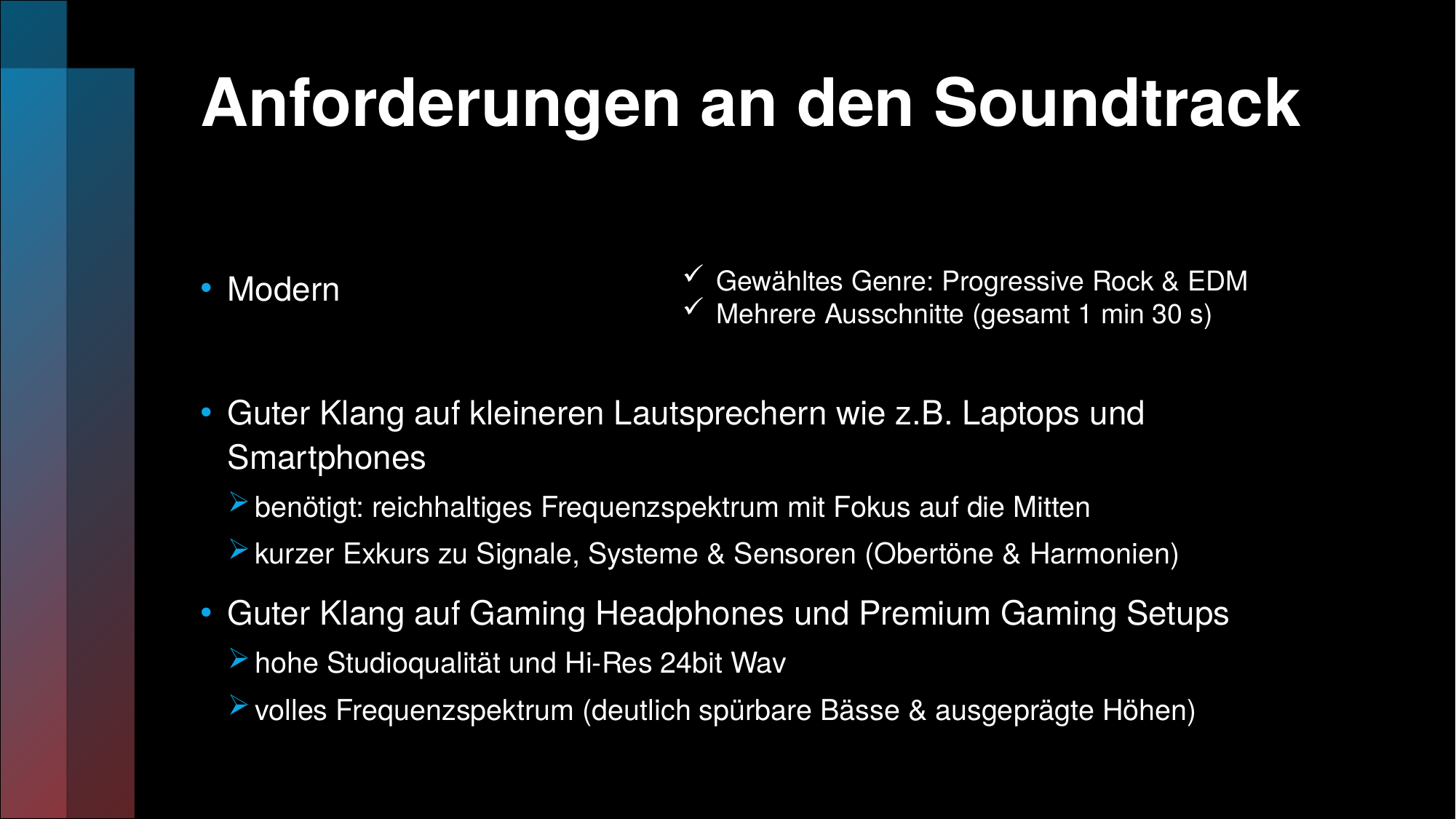

# Anforderungen an den Soundtrack
Modern

Guter Klang auf kleineren Lautsprechern wie z.B. Laptops und Smartphones
benötigt: reichhaltiges Frequenzspektrum mit Fokus auf die Mitten
kurzer Exkurs zu Signale, Systeme & Sensoren (Obertöne & Harmonien)
Guter Klang auf Gaming Headphones und Premium Gaming Setups
hohe Studioqualität und Hi-Res 24bit Wav
volles Frequenzspektrum (deutlich spürbare Bässe & ausgeprägte Höhen)

Gewähltes Genre: Progressive Rock & EDM
Mehrere Ausschnitte (gesamt 1 min 30 s)